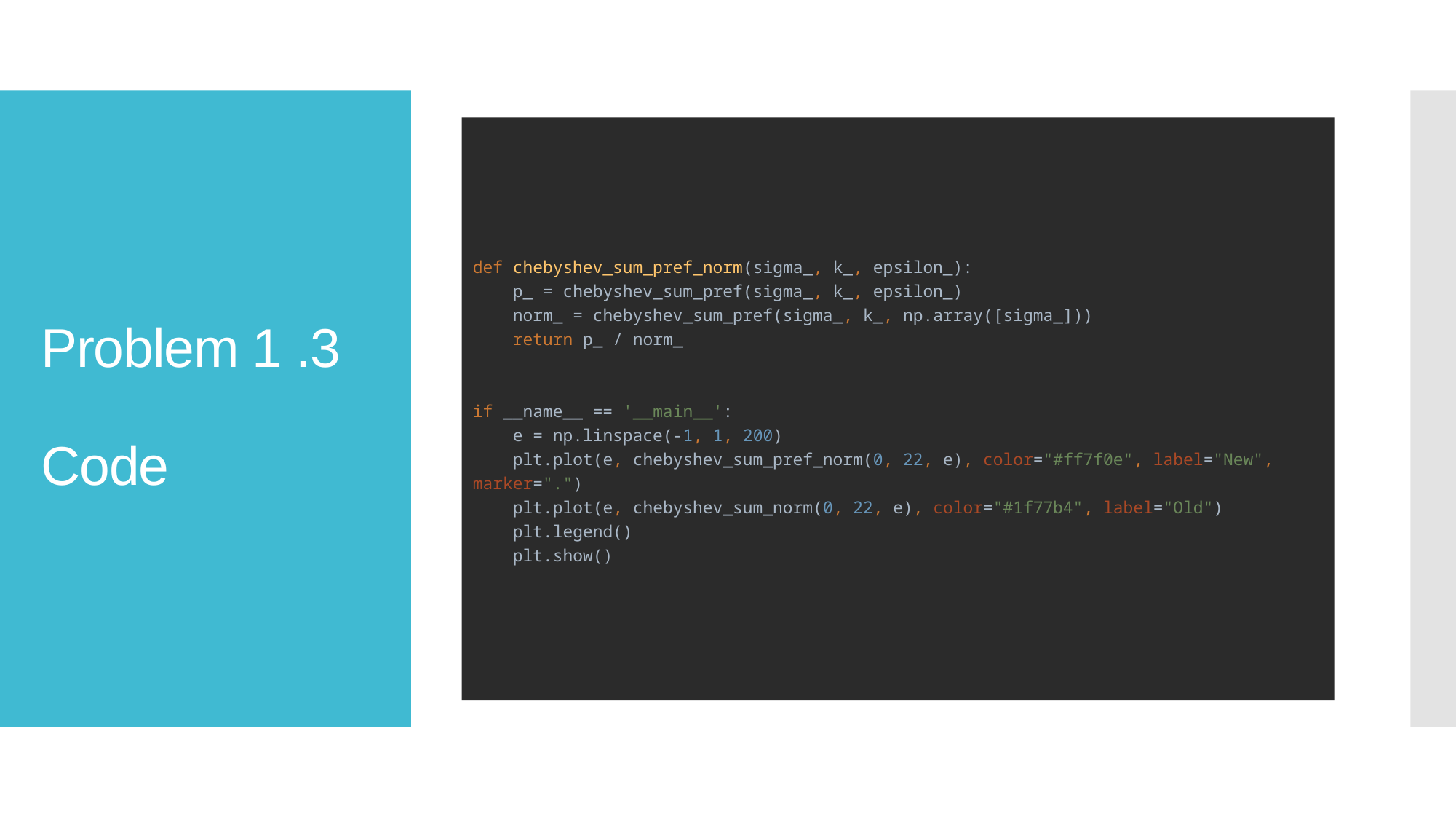

def chebyshev_sum_pref_norm(sigma_, k_, epsilon_):
    p_ = chebyshev_sum_pref(sigma_, k_, epsilon_)
    norm_ = chebyshev_sum_pref(sigma_, k_, np.array([sigma_]))
    return p_ / norm_
if __name__ == '__main__':
    e = np.linspace(-1, 1, 200)
    plt.plot(e, chebyshev_sum_pref_norm(0, 22, e), color="#ff7f0e", label="New", marker=".")
    plt.plot(e, chebyshev_sum_norm(0, 22, e), color="#1f77b4", label="Old")
    plt.legend()
    plt.show()
# Problem 1 .3 Code